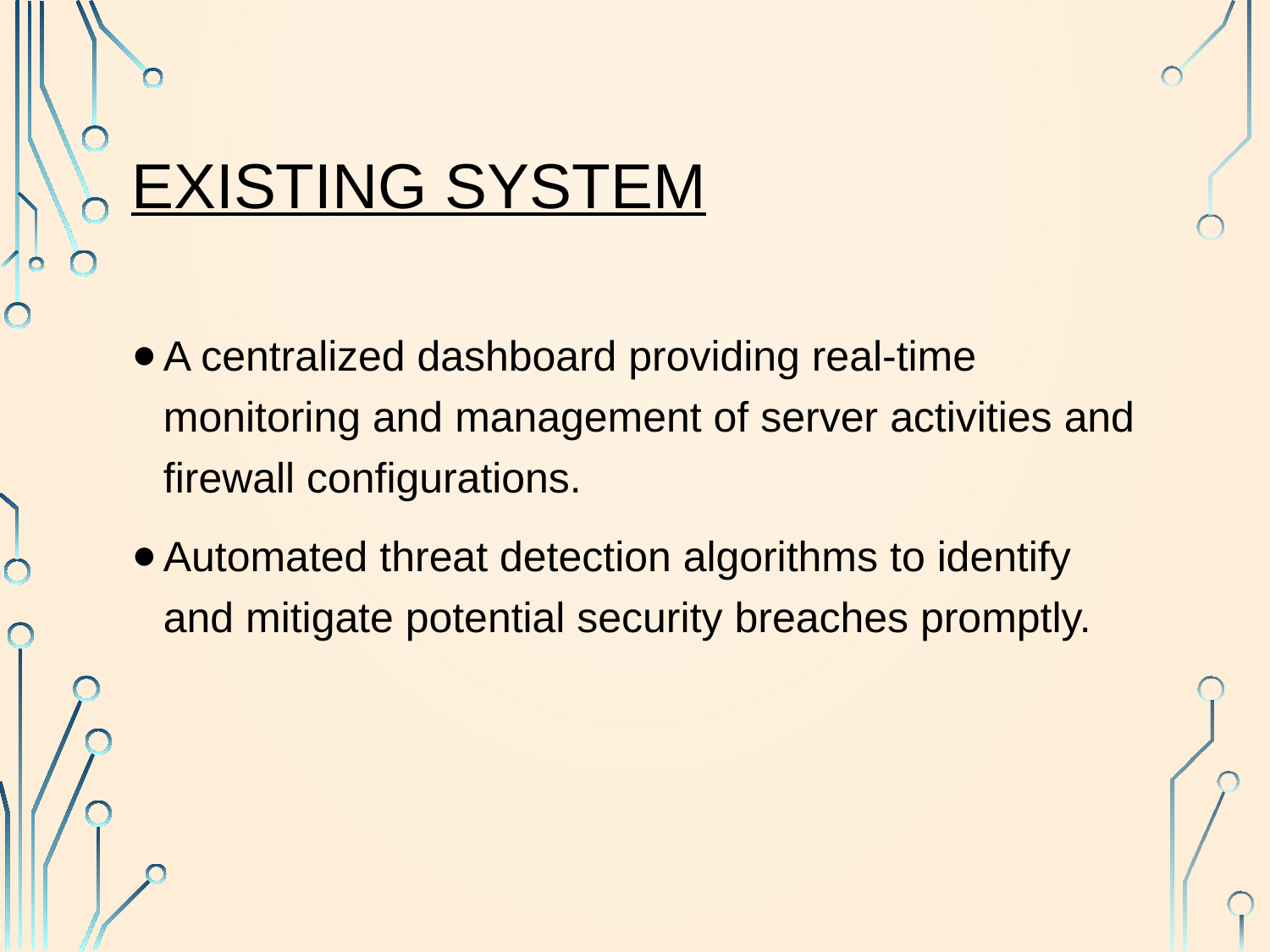

# Existing System
A centralized dashboard providing real-time monitoring and management of server activities and firewall configurations.
Automated threat detection algorithms to identify and mitigate potential security breaches promptly.